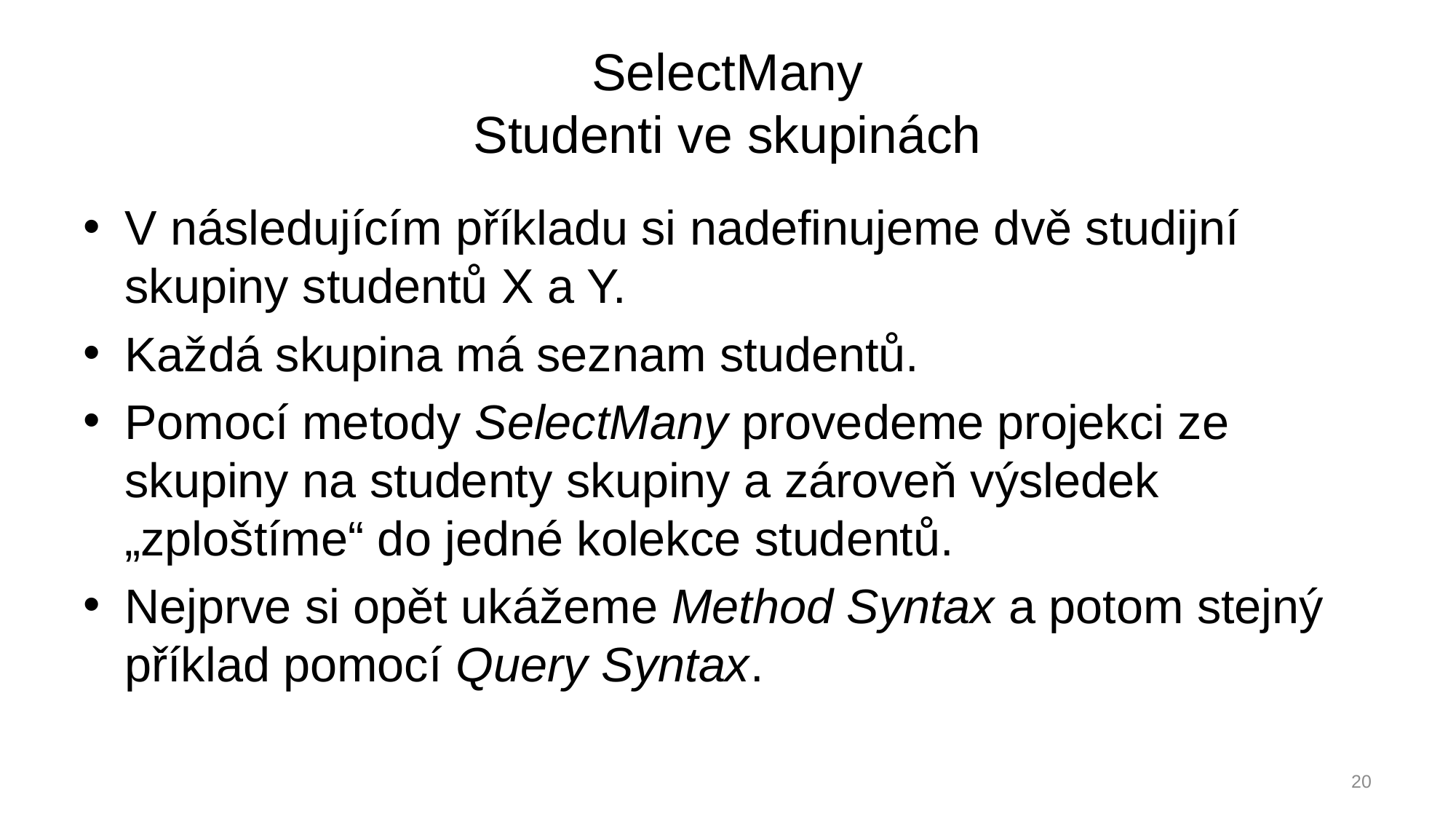

# SelectMany Studenti ve skupinách
V následujícím příkladu si nadefinujeme dvě studijní skupiny studentů X a Y.
Každá skupina má seznam studentů.
Pomocí metody SelectMany provedeme projekci ze skupiny na studenty skupiny a zároveň výsledek „zploštíme“ do jedné kolekce studentů.
Nejprve si opět ukážeme Method Syntax a potom stejný příklad pomocí Query Syntax.

20